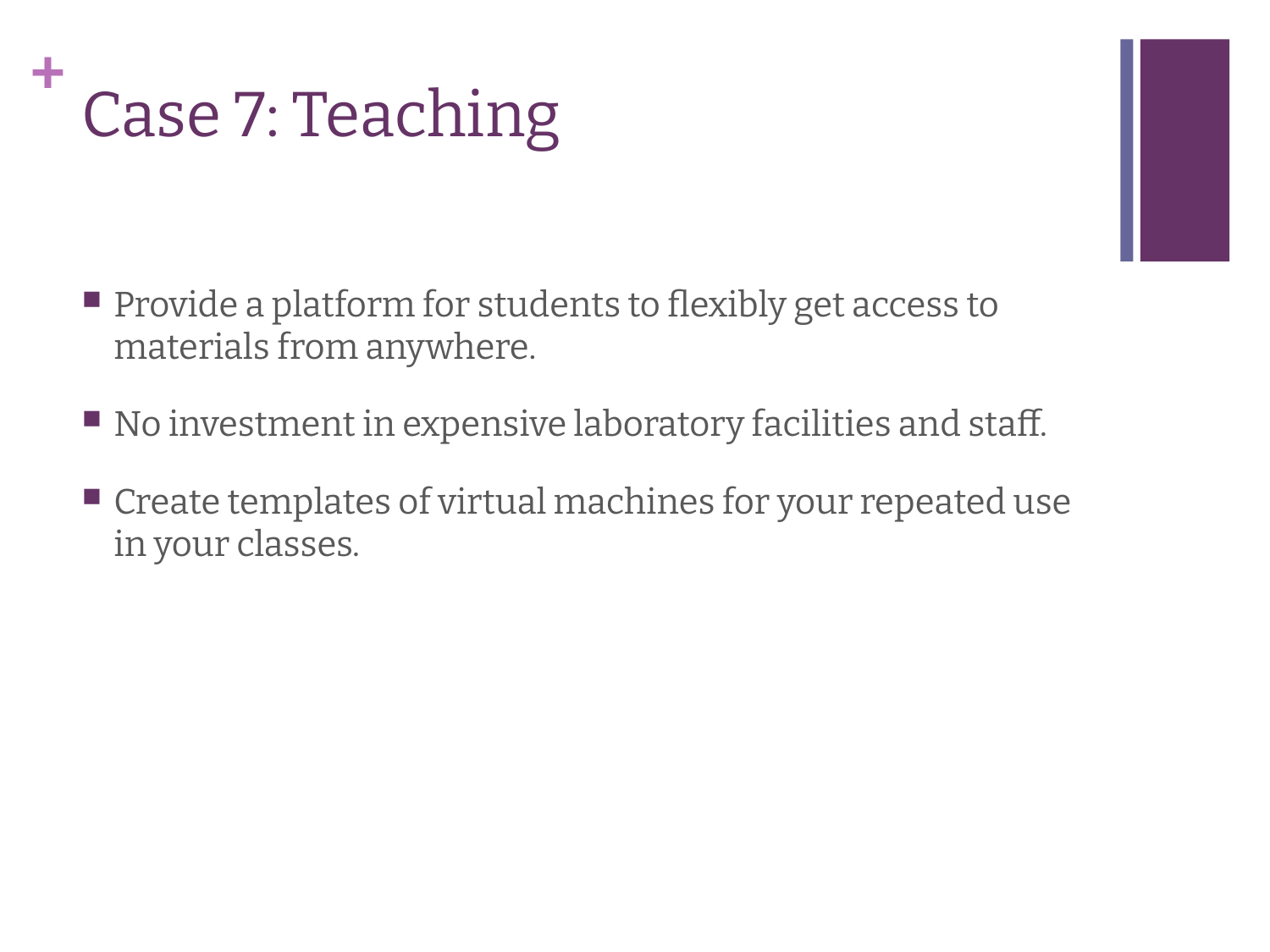

# Case 7: Teaching
Provide a platform for students to flexibly get access to materials from anywhere.
No investment in expensive laboratory facilities and staff.
Create templates of virtual machines for your repeated use in your classes.